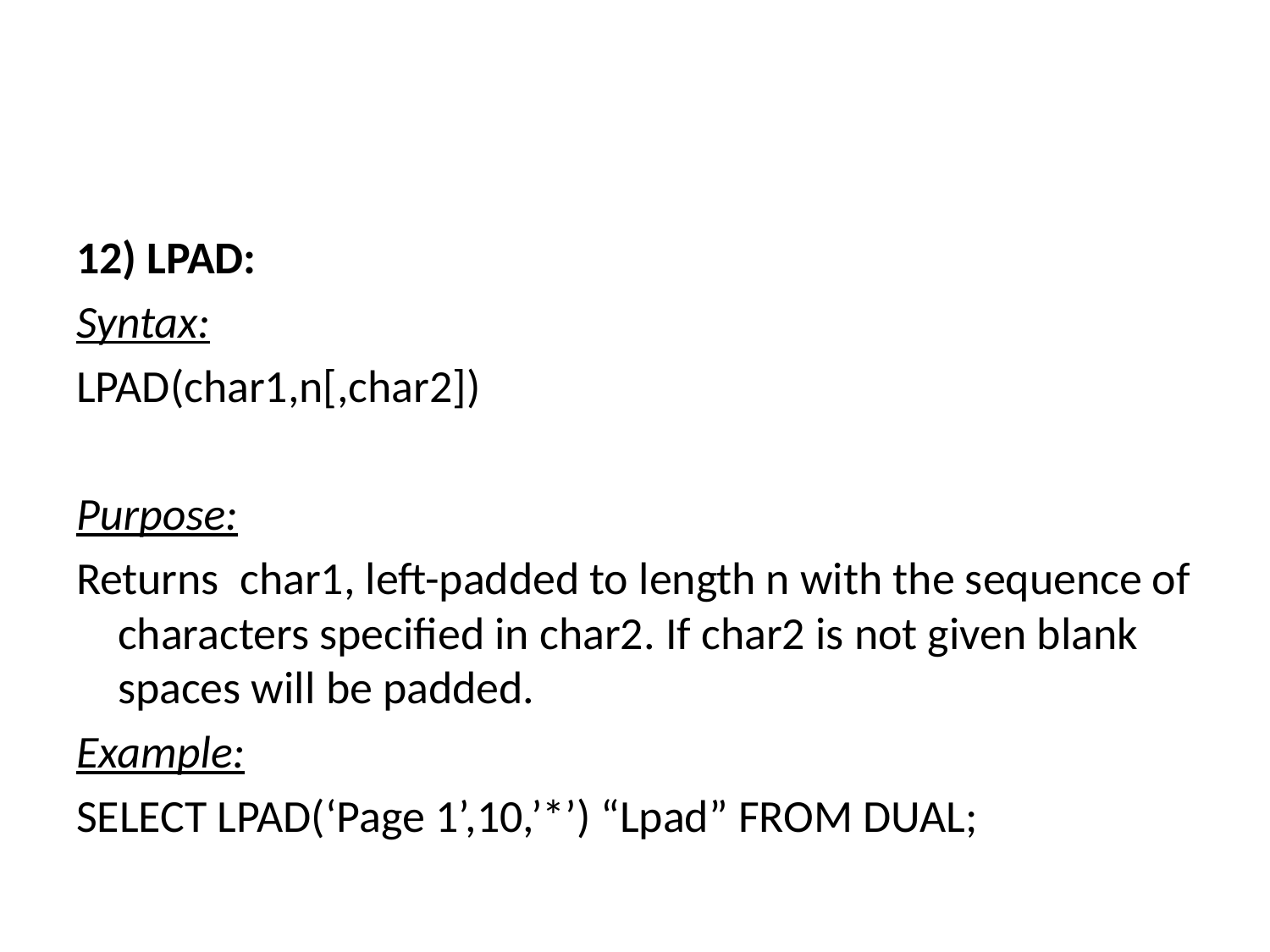

#
12) LPAD:
Syntax:
LPAD(char1,n[,char2])

Purpose:
Returns  char1, left-padded to length n with the sequence of characters specified in char2. If char2 is not given blank spaces will be padded.
Example:
SELECT LPAD(‘Page 1’,10,’*’) “Lpad” FROM DUAL;